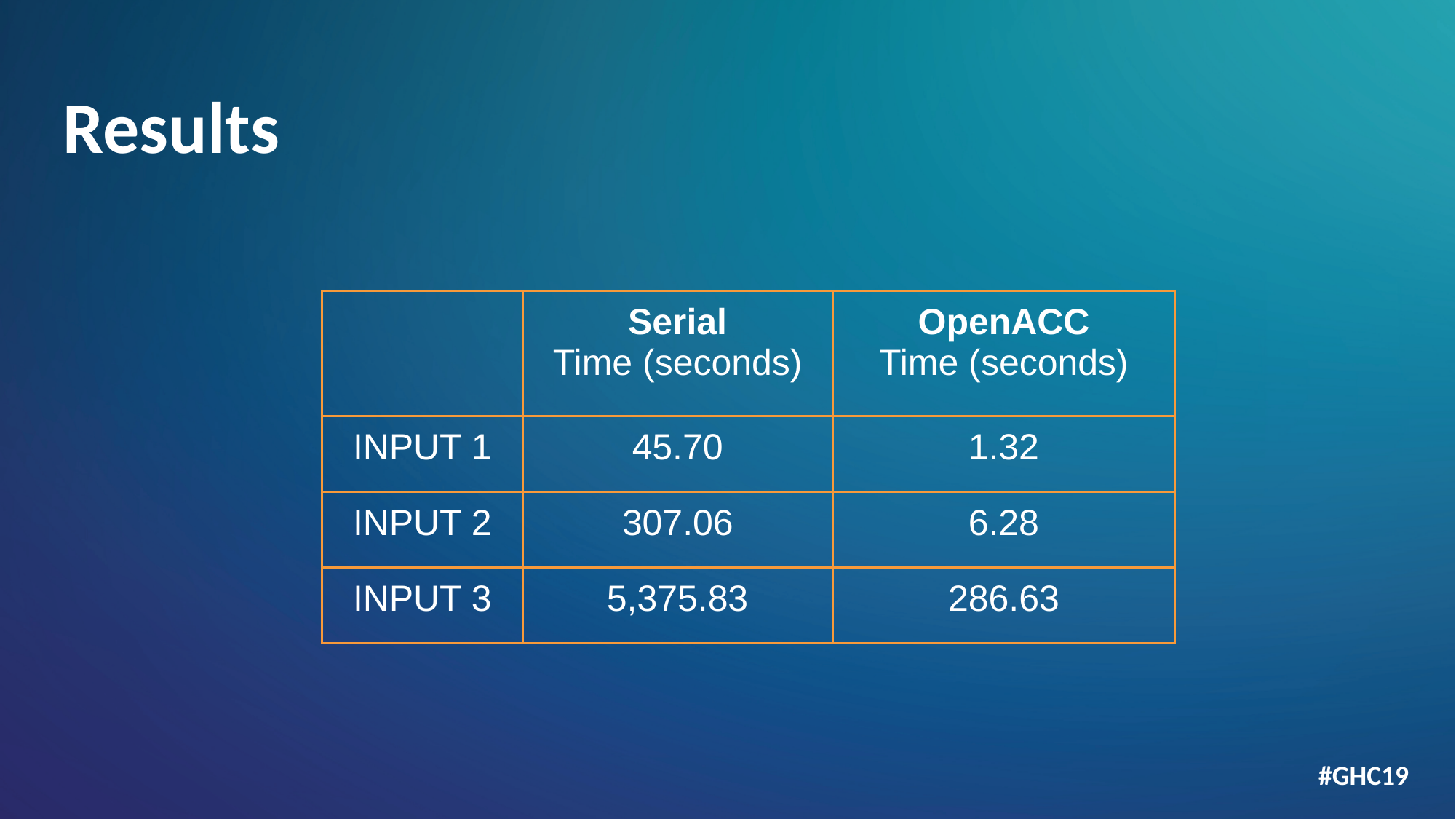

Results
|  | Serial Time (seconds) | OpenACC Time (seconds) |
| --- | --- | --- |
| INPUT 1 | 45.70 | 1.32 |
| INPUT 2 | 307.06 | 6.28 |
| INPUT 3 | 5,375.83 | 286.63 |
#GHC19